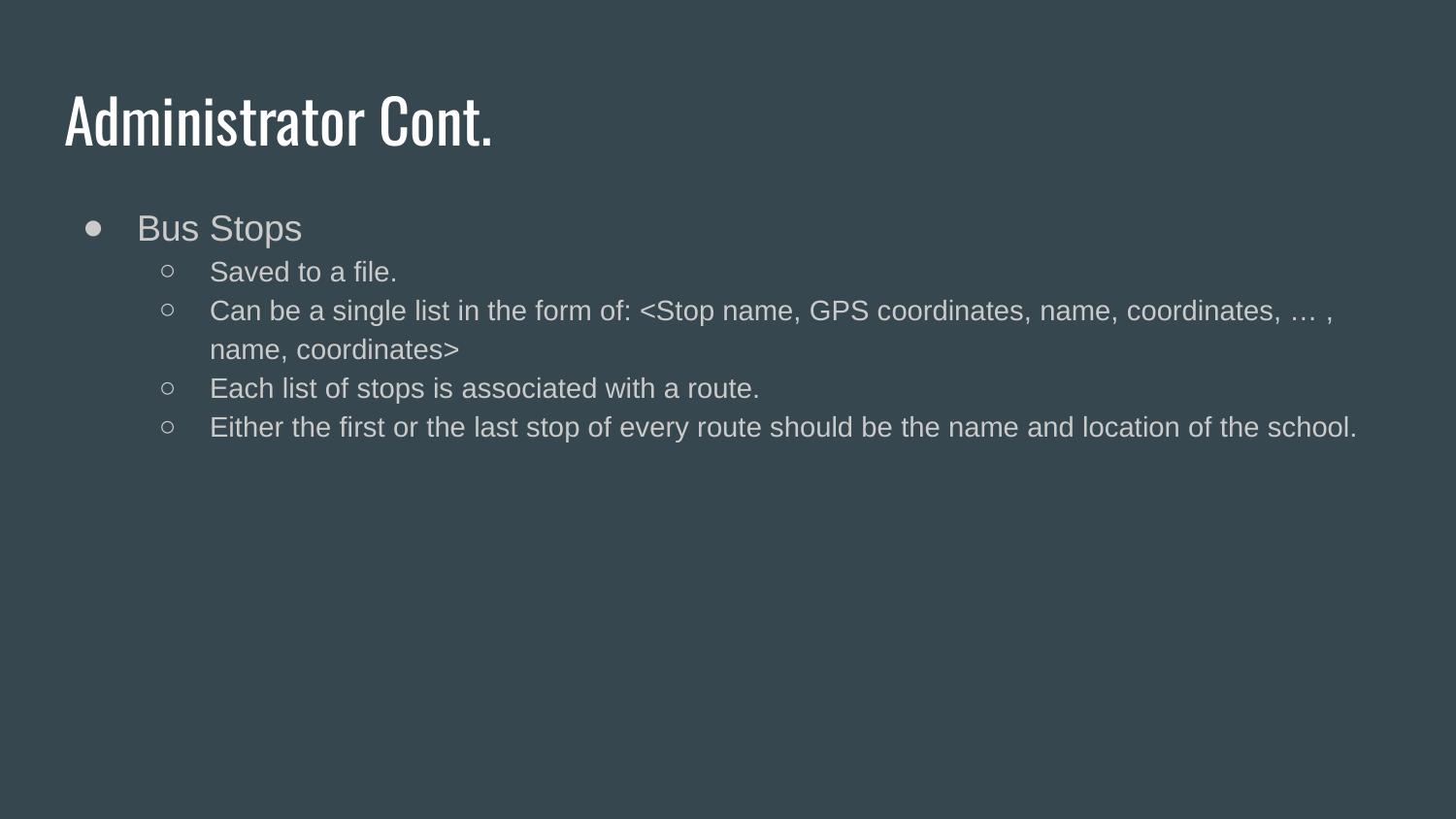

# Administrator Cont.
Bus Stops
Saved to a file.
Can be a single list in the form of: <Stop name, GPS coordinates, name, coordinates, … , name, coordinates>
Each list of stops is associated with a route.
Either the first or the last stop of every route should be the name and location of the school.